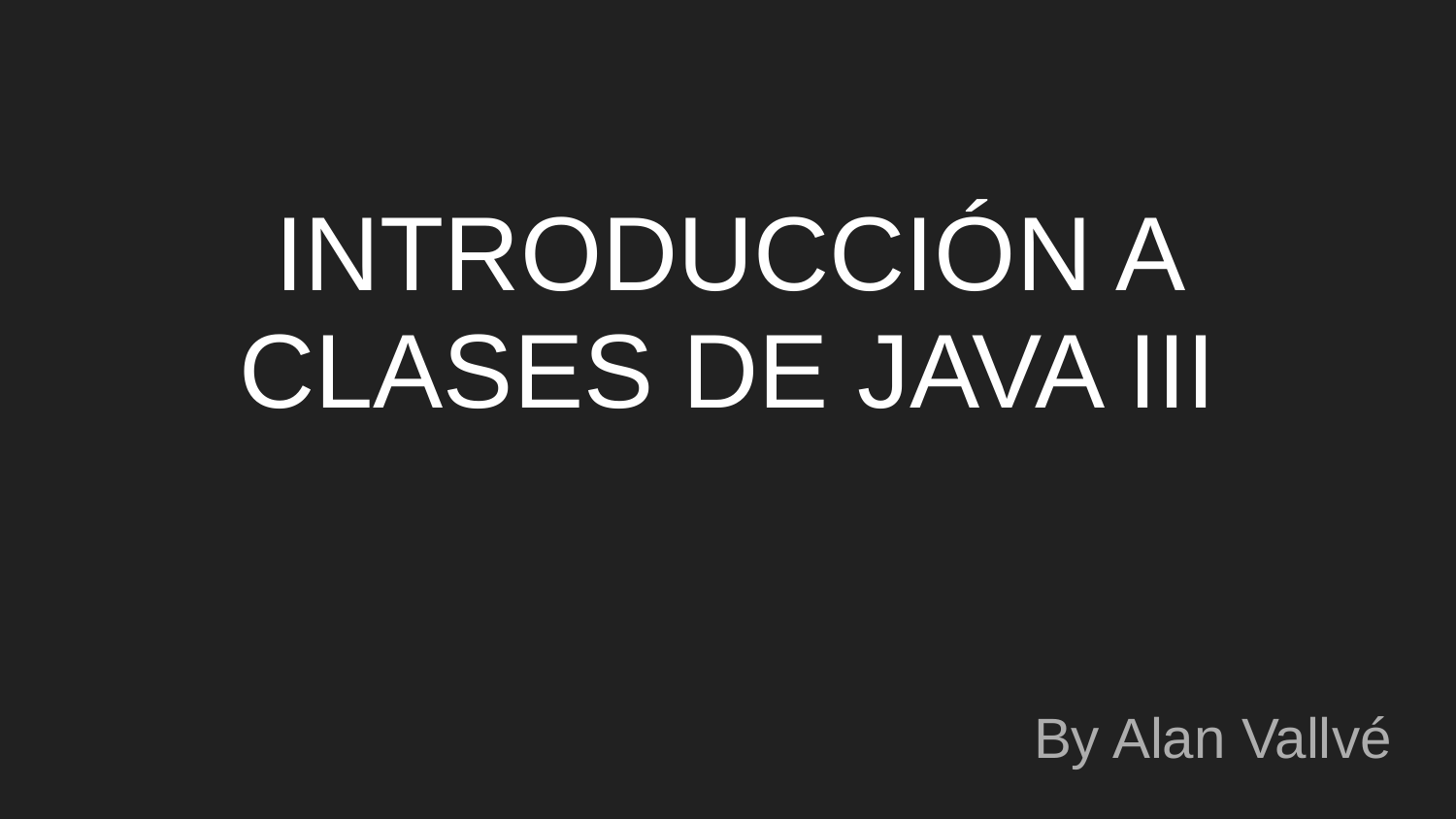

# INTRODUCCIÓN A CLASES DE JAVA III
By Alan Vallvé